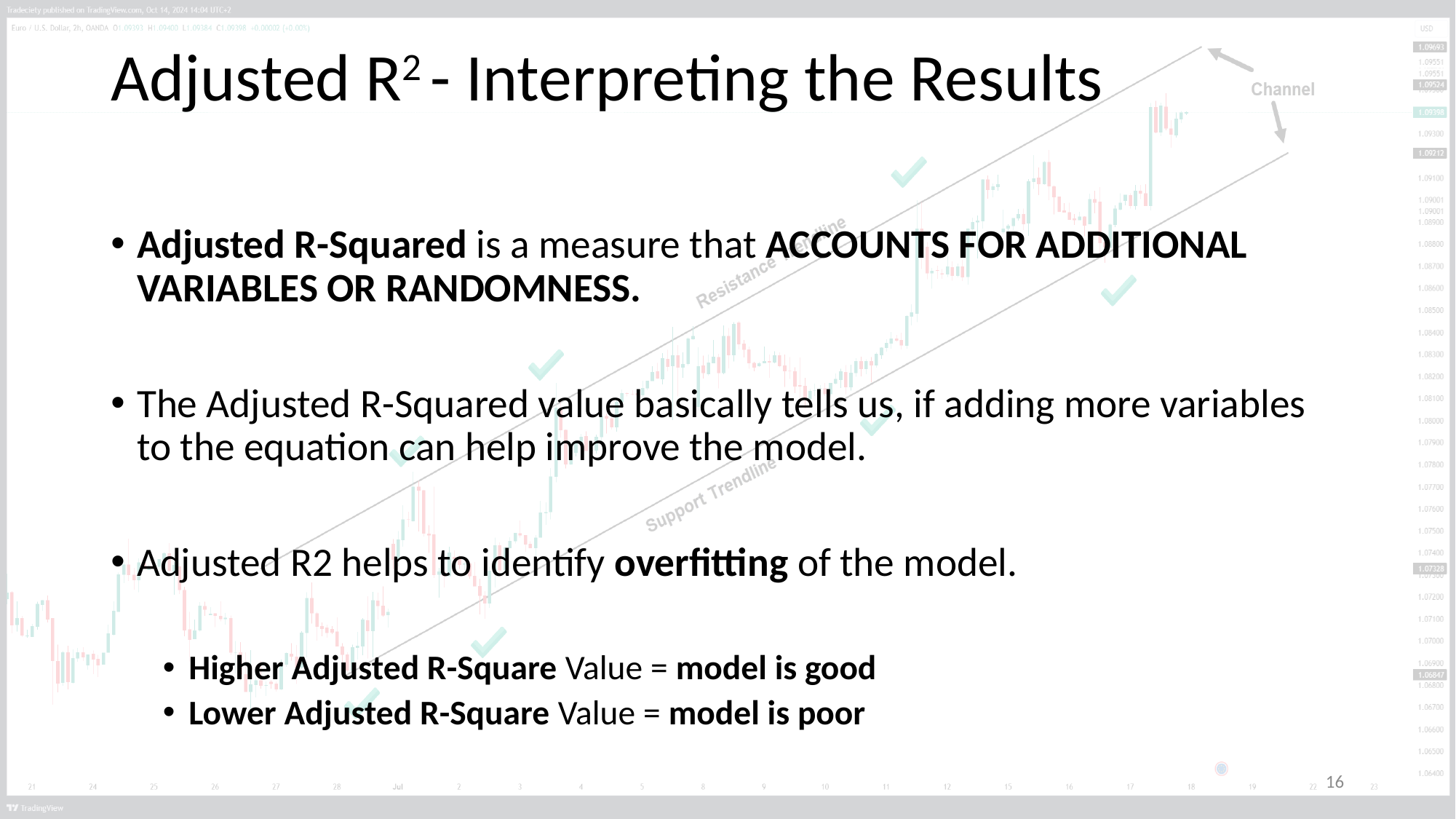

# Adjusted R2 - Interpreting the Results
Adjusted R-Squared is a measure that ACCOUNTS FOR ADDITIONAL VARIABLES OR RANDOMNESS.

The Adjusted R-Squared value basically tells us, if adding more variables to the equation can help improve the model.

Adjusted R2 helps to identify overfitting of the model.

Higher Adjusted R-Square Value = model is good
Lower Adjusted R-Square Value = model is poor

16